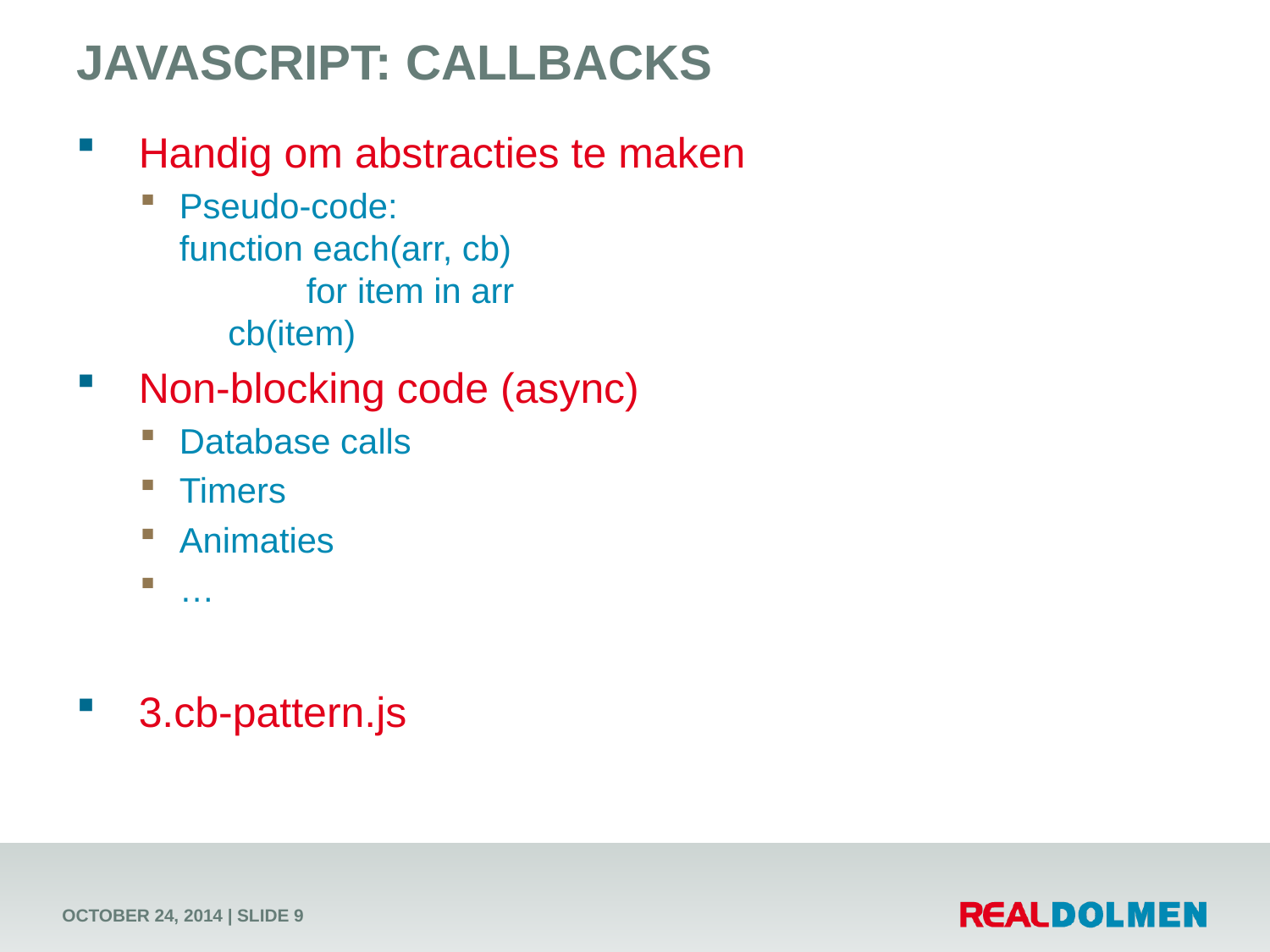

# Javascript: callbacks
Handig om abstracties te maken
Pseudo-code:
function each(arr, cb)
	for item in arr
     cb(item)
Non-blocking code (async)
Database calls
Timers
Animaties
…

3.cb-pattern.js